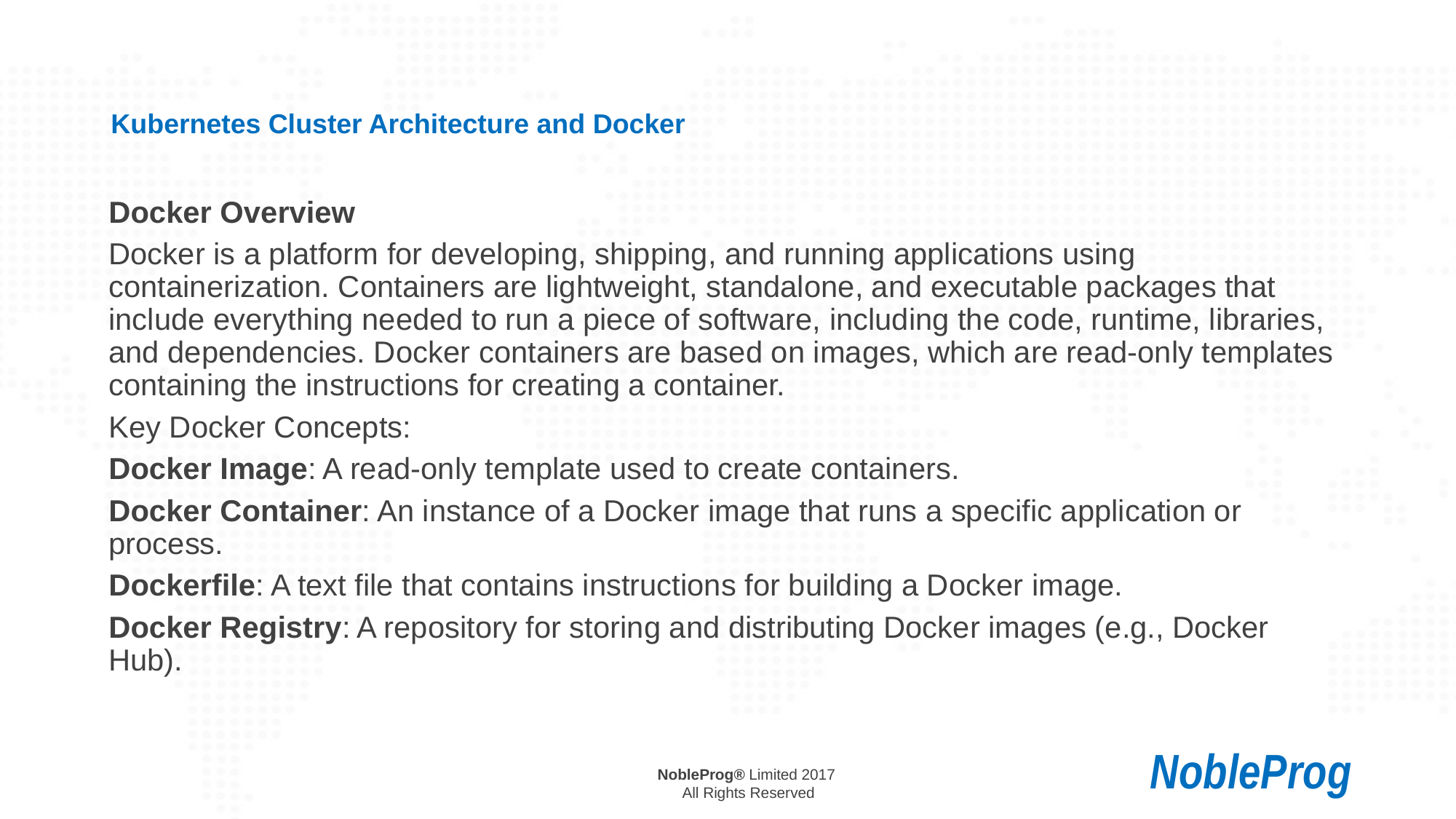

# Kubernetes Cluster Architecture and Docker
Docker Overview
Docker is a platform for developing, shipping, and running applications using containerization. Containers are lightweight, standalone, and executable packages that include everything needed to run a piece of software, including the code, runtime, libraries, and dependencies. Docker containers are based on images, which are read-only templates containing the instructions for creating a container.
Key Docker Concepts:
Docker Image: A read-only template used to create containers.
Docker Container: An instance of a Docker image that runs a specific application or process.
Dockerfile: A text file that contains instructions for building a Docker image.
Docker Registry: A repository for storing and distributing Docker images (e.g., Docker Hub).